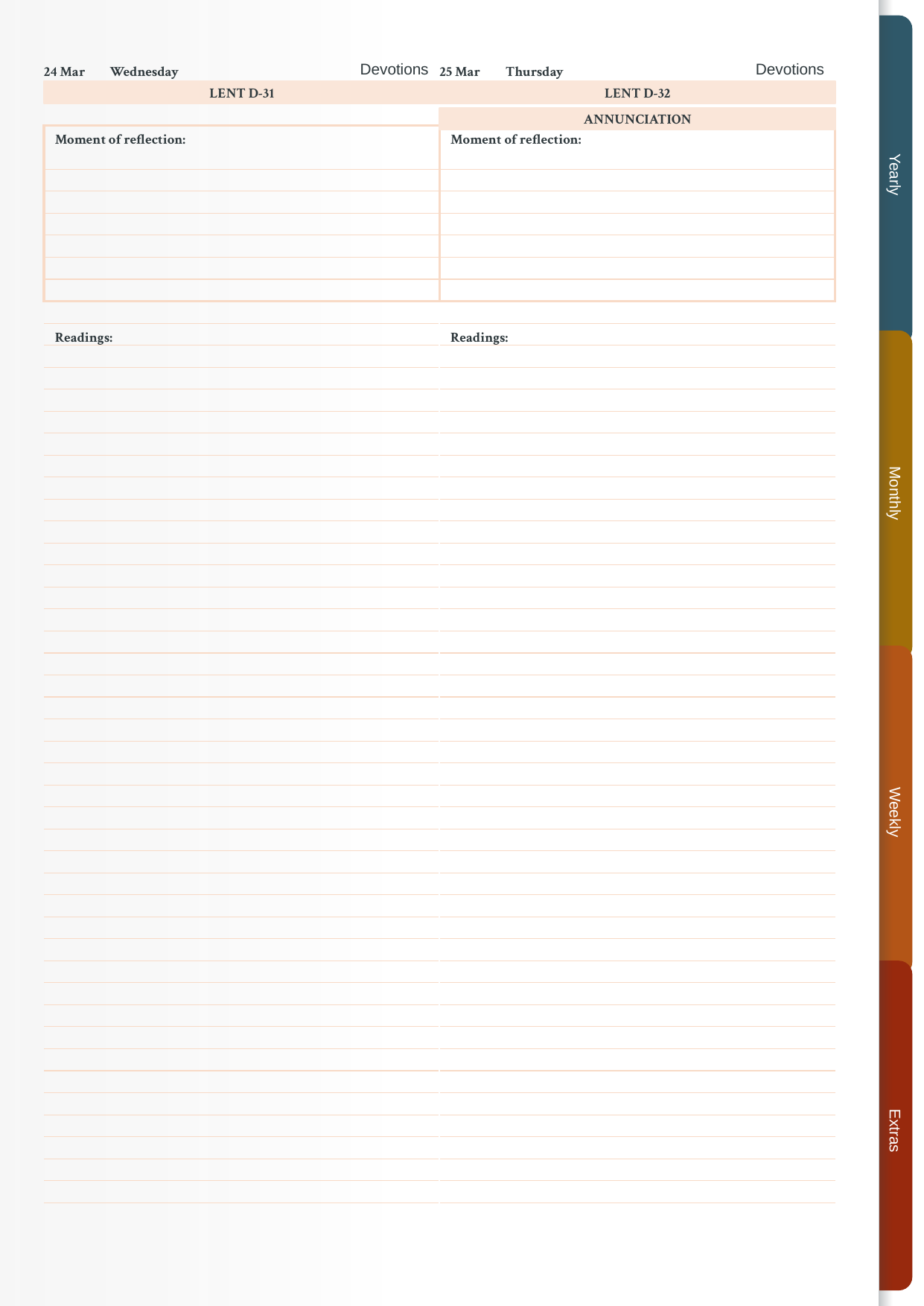

# 24March - 25March
Yearly
24 Mar
Wednesday
Devotions
25 Mar
Thursday
Devotions
LENT D-31
LENT D-32
ANNUNCIATION
Monthly
Weekly
Extras